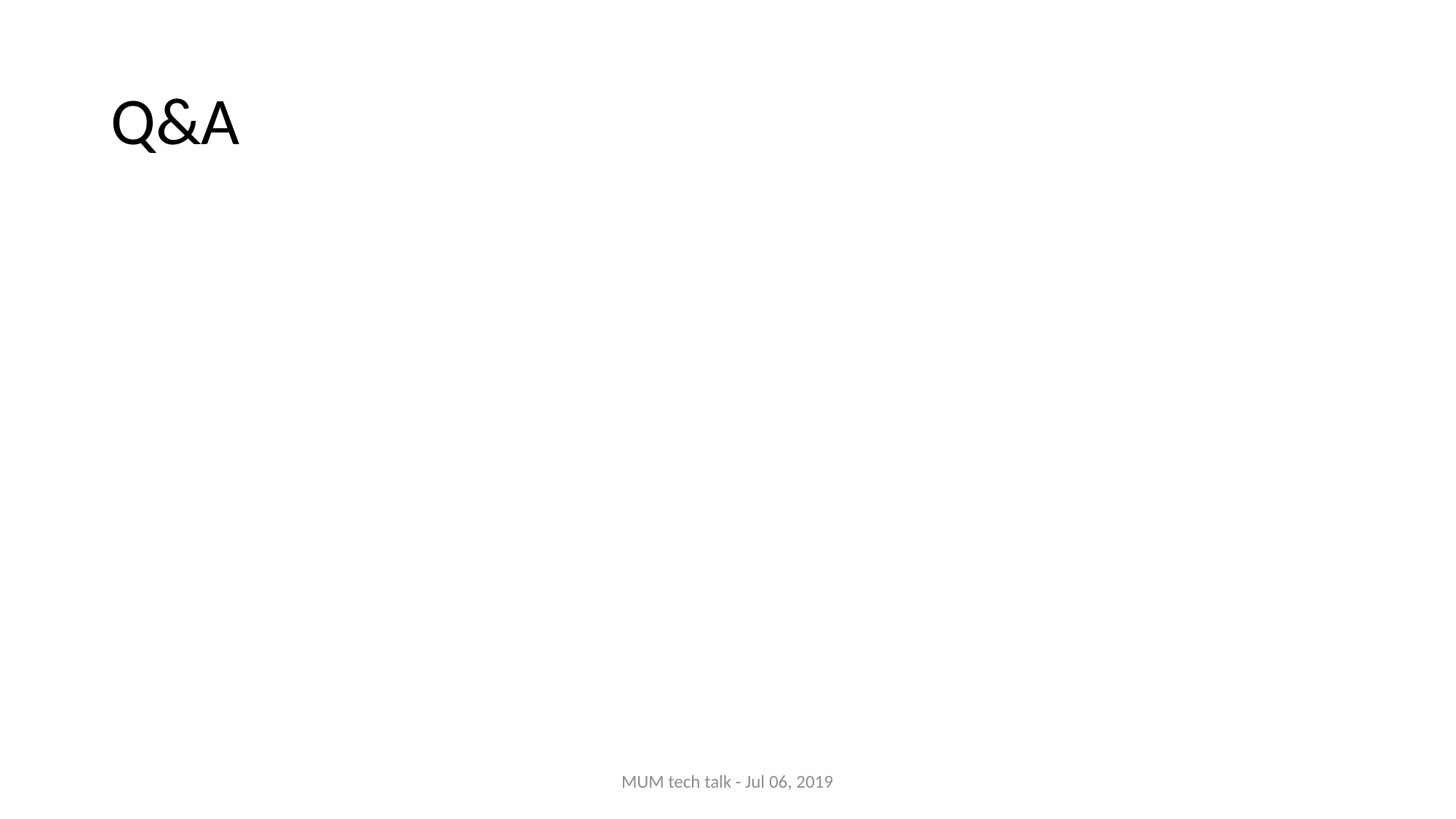

# Q&A

MUM tech talk - Jul 06, 2019